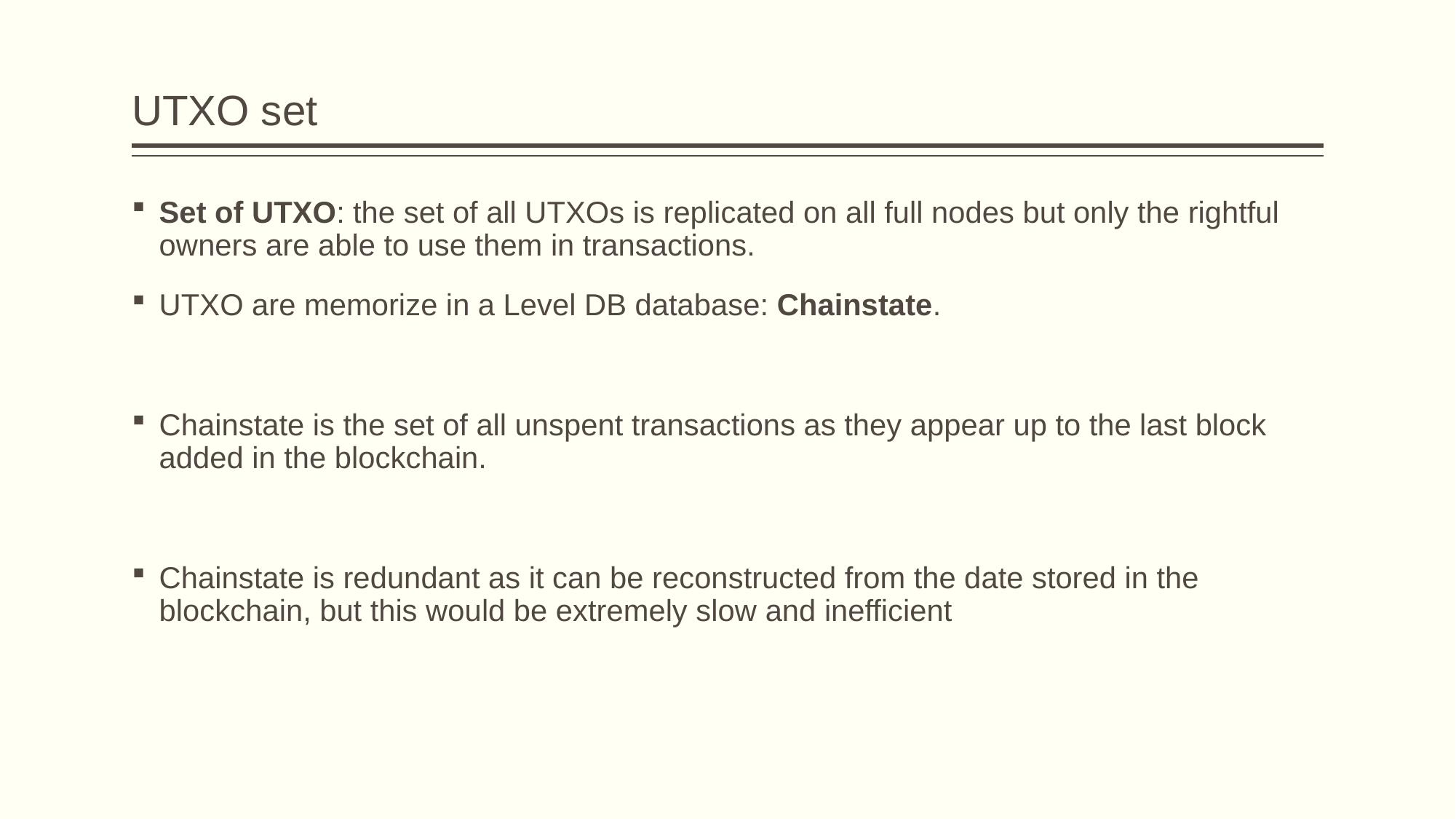

# UTXO set
Set of UTXO: the set of all UTXOs is replicated on all full nodes but only the rightful owners are able to use them in transactions.
UTXO are memorize in a Level DB database: Chainstate.

Chainstate is the set of all unspent transactions as they appear up to the last block added in the blockchain.

Chainstate is redundant as it can be reconstructed from the date stored in the blockchain, but this would be extremely slow and inefficient